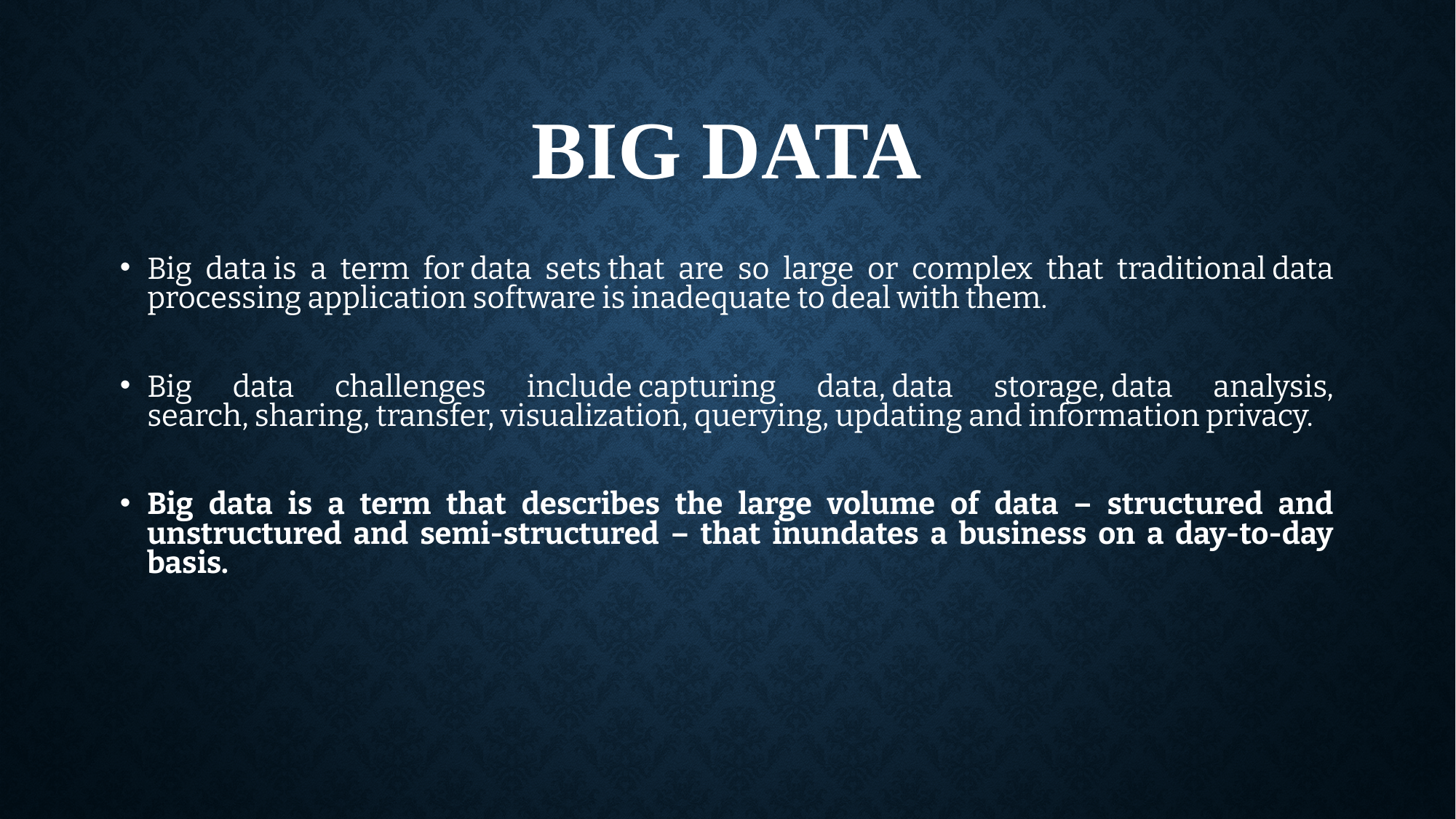

# Big Data
Big data is a term for data sets that are so large or complex that traditional data processing application software is inadequate to deal with them.

Big data challenges include capturing data, data storage, data analysis, search, sharing, transfer, visualization, querying, updating and information privacy.

Big data is a term that describes the large volume of data – structured and unstructured and semi-structured – that inundates a business on a day-to-day basis.